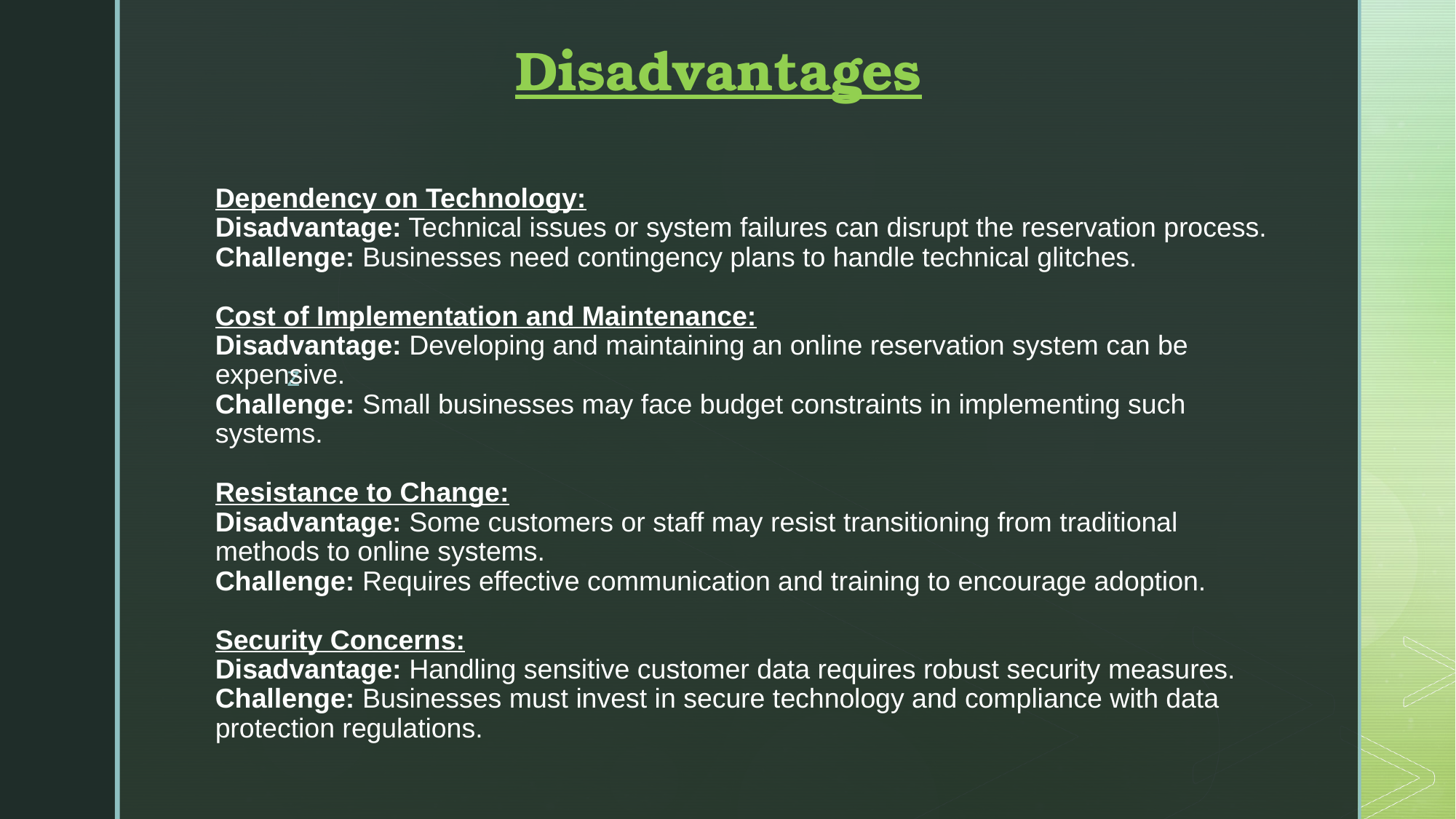

Disadvantages
# Dependency on Technology: Disadvantage: Technical issues or system failures can disrupt the reservation process. Challenge: Businesses need contingency plans to handle technical glitches. Cost of Implementation and Maintenance: Disadvantage: Developing and maintaining an online reservation system can be expensive. Challenge: Small businesses may face budget constraints in implementing such systems. Resistance to Change: Disadvantage: Some customers or staff may resist transitioning from traditional methods to online systems. Challenge: Requires effective communication and training to encourage adoption. Security Concerns: Disadvantage: Handling sensitive customer data requires robust security measures. Challenge: Businesses must invest in secure technology and compliance with data protection regulations.